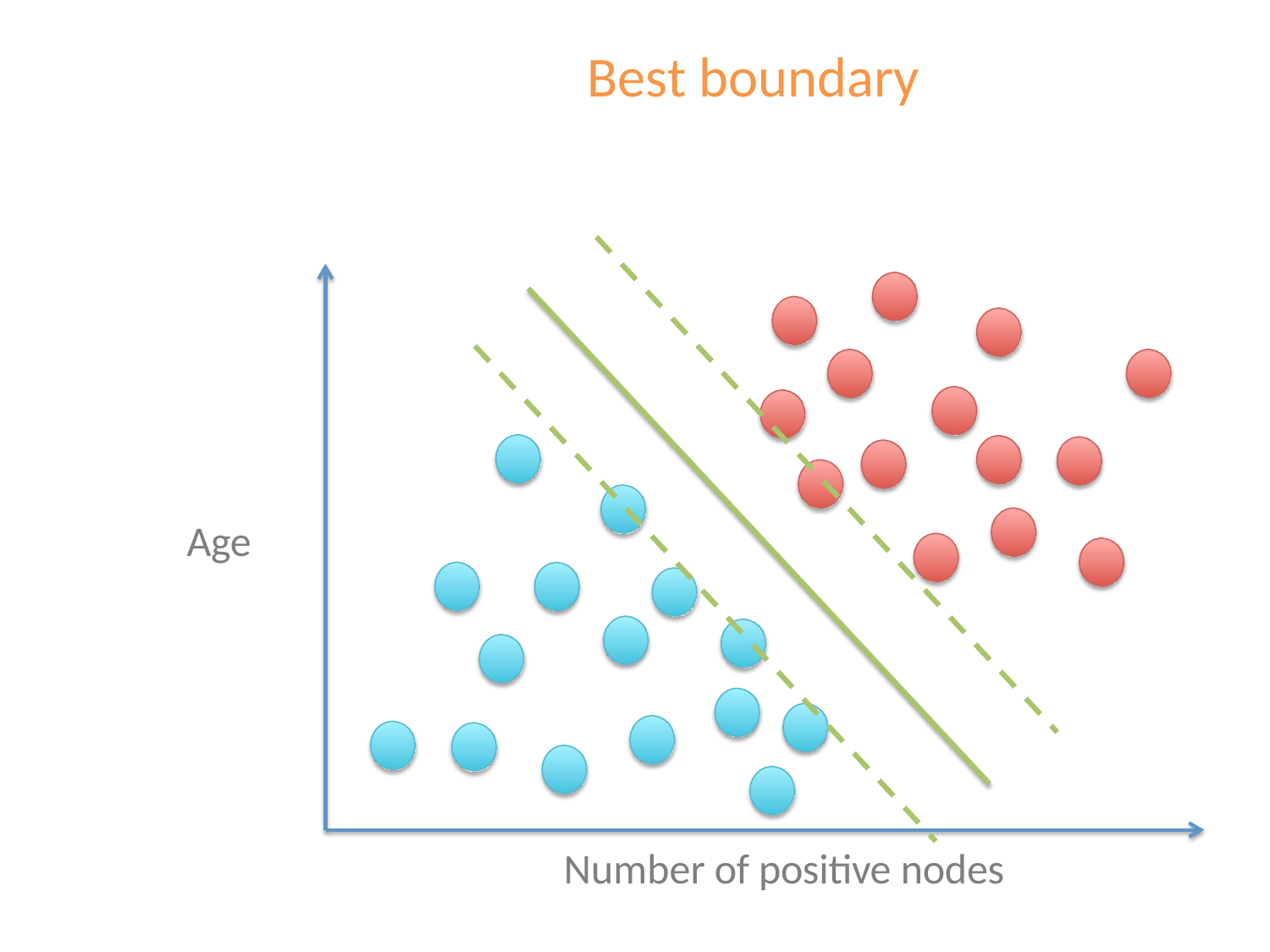

Best boundary

Age

Number of positive nodes